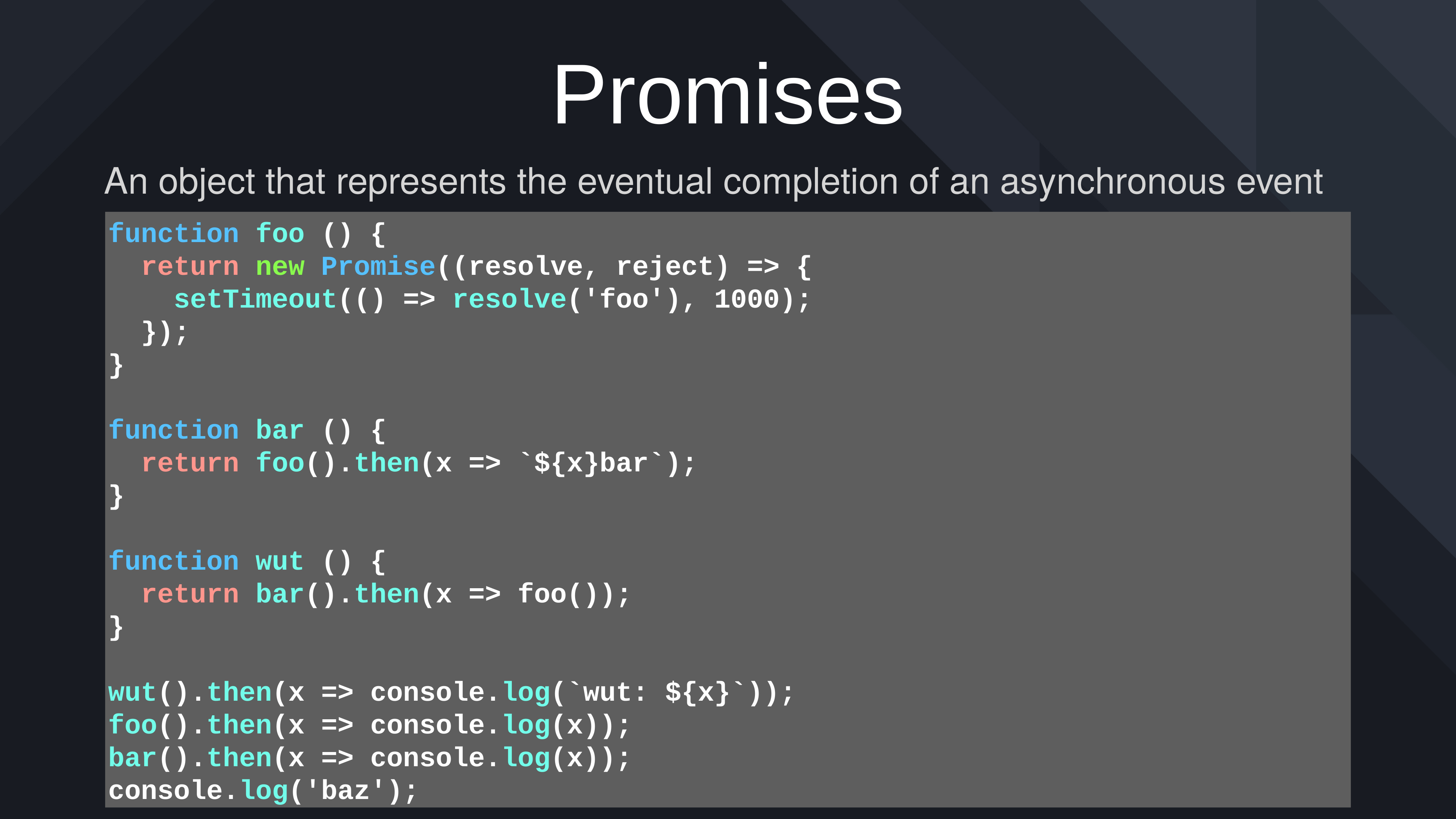

# Promises
An object that represents the eventual completion of an asynchronous event
function foo () {
  return new Promise((resolve, reject) => {
    setTimeout(() => resolve('foo'), 1000);
  });
}

function bar () {
  return foo().then(x => `${x}bar`);
}

function wut () {
  return bar().then(x => foo());
}

wut().then(x => console.log(`wut: ${x}`));
foo().then(x => console.log(x));
bar().then(x => console.log(x));
console.log('baz');